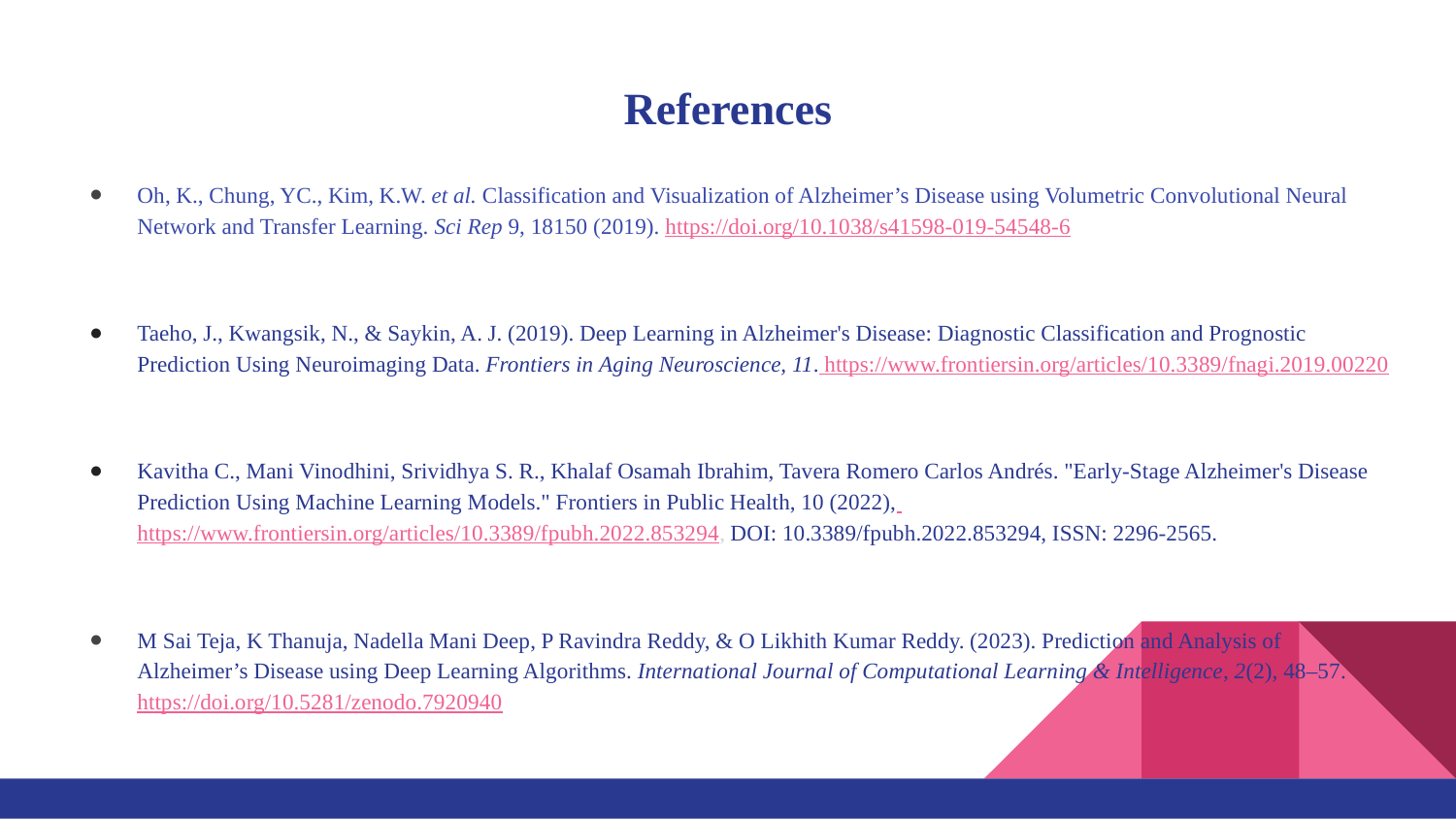

# References
Oh, K., Chung, YC., Kim, K.W. et al. Classification and Visualization of Alzheimer’s Disease using Volumetric Convolutional Neural Network and Transfer Learning. Sci Rep 9, 18150 (2019). https://doi.org/10.1038/s41598-019-54548-6

Taeho, J., Kwangsik, N., & Saykin, A. J. (2019). Deep Learning in Alzheimer's Disease: Diagnostic Classification and Prognostic Prediction Using Neuroimaging Data. Frontiers in Aging Neuroscience, 11. https://www.frontiersin.org/articles/10.3389/fnagi.2019.00220

Kavitha C., Mani Vinodhini, Srividhya S. R., Khalaf Osamah Ibrahim, Tavera Romero Carlos Andrés. "Early-Stage Alzheimer's Disease Prediction Using Machine Learning Models." Frontiers in Public Health, 10 (2022), https://www.frontiersin.org/articles/10.3389/fpubh.2022.853294, DOI: 10.3389/fpubh.2022.853294, ISSN: 2296-2565.

M Sai Teja, K Thanuja, Nadella Mani Deep, P Ravindra Reddy, & O Likhith Kumar Reddy. (2023). Prediction and Analysis of Alzheimer’s Disease using Deep Learning Algorithms. International Journal of Computational Learning & Intelligence, 2(2), 48–57. https://doi.org/10.5281/zenodo.7920940